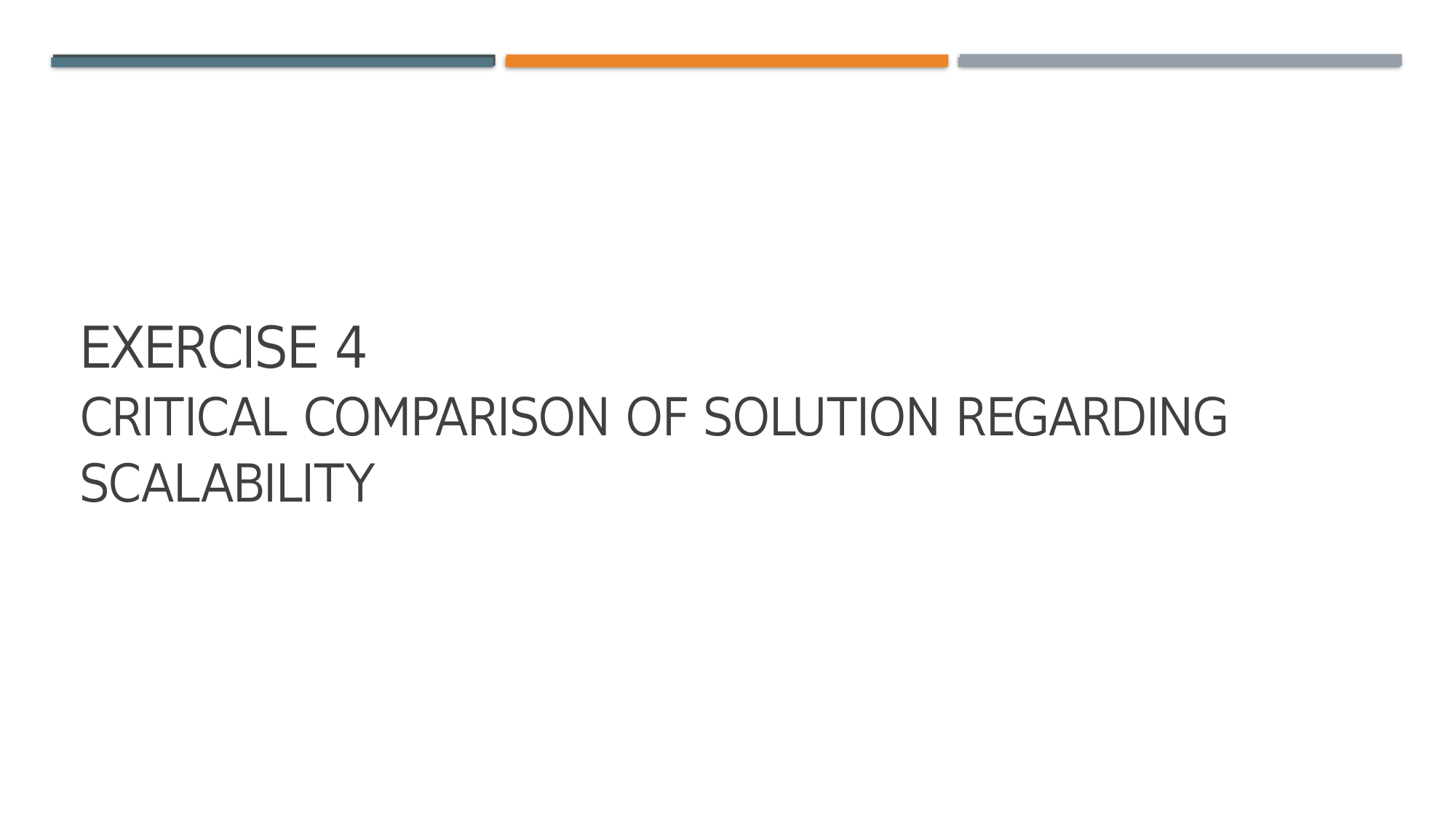

# Exercise 4 Critical comparison of solution regarding scalability